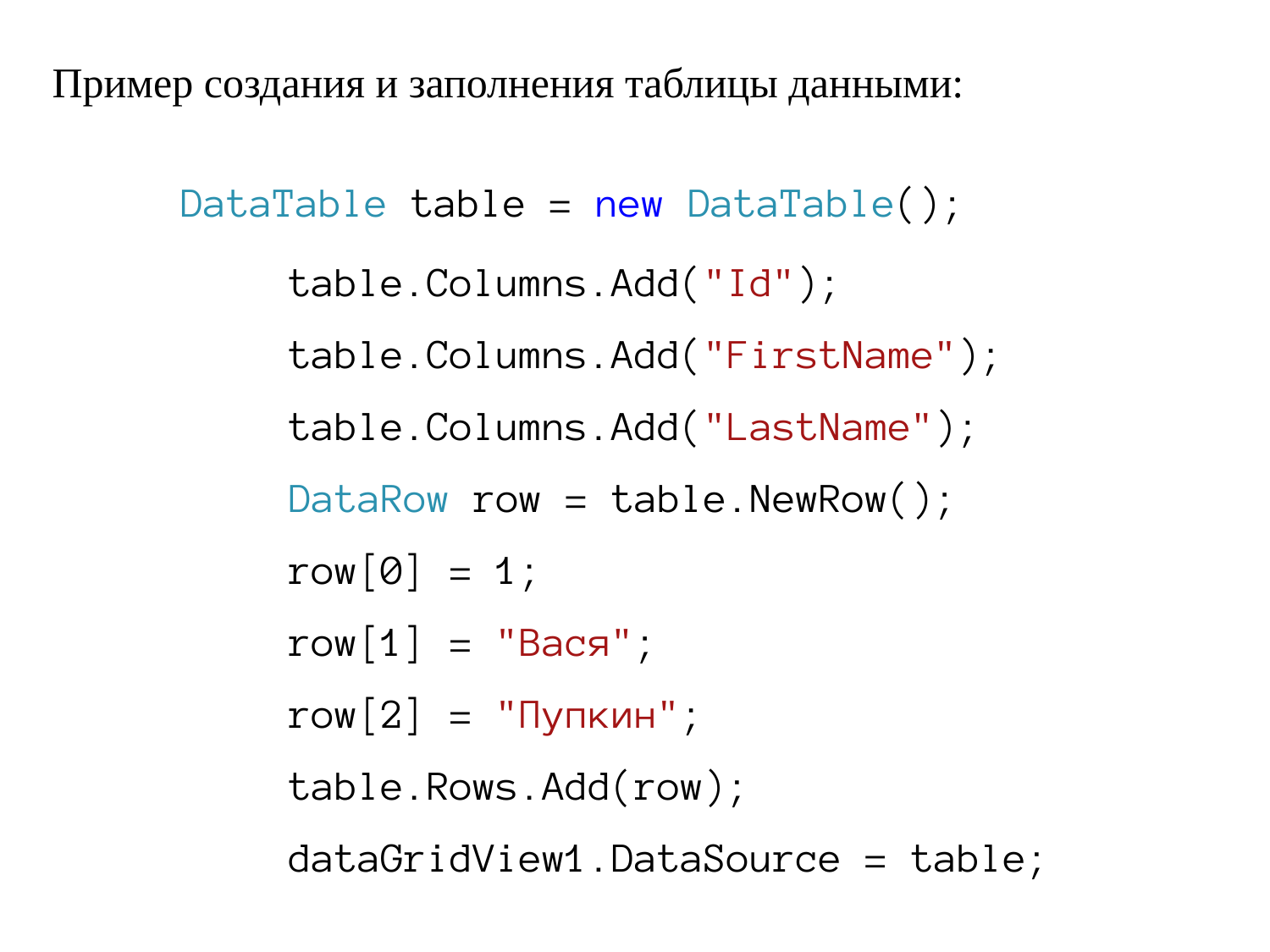

Пример создания и заполнения таблицы данными:
DataTable table = new DataTable();
            table.Columns.Add("Id");
            table.Columns.Add("FirstName");
            table.Columns.Add("LastName");
            DataRow row = table.NewRow();
            row[0] = 1;
            row[1] = "Вася";
            row[2] = "Пупкин";
            table.Rows.Add(row);
            dataGridView1.DataSource = table;